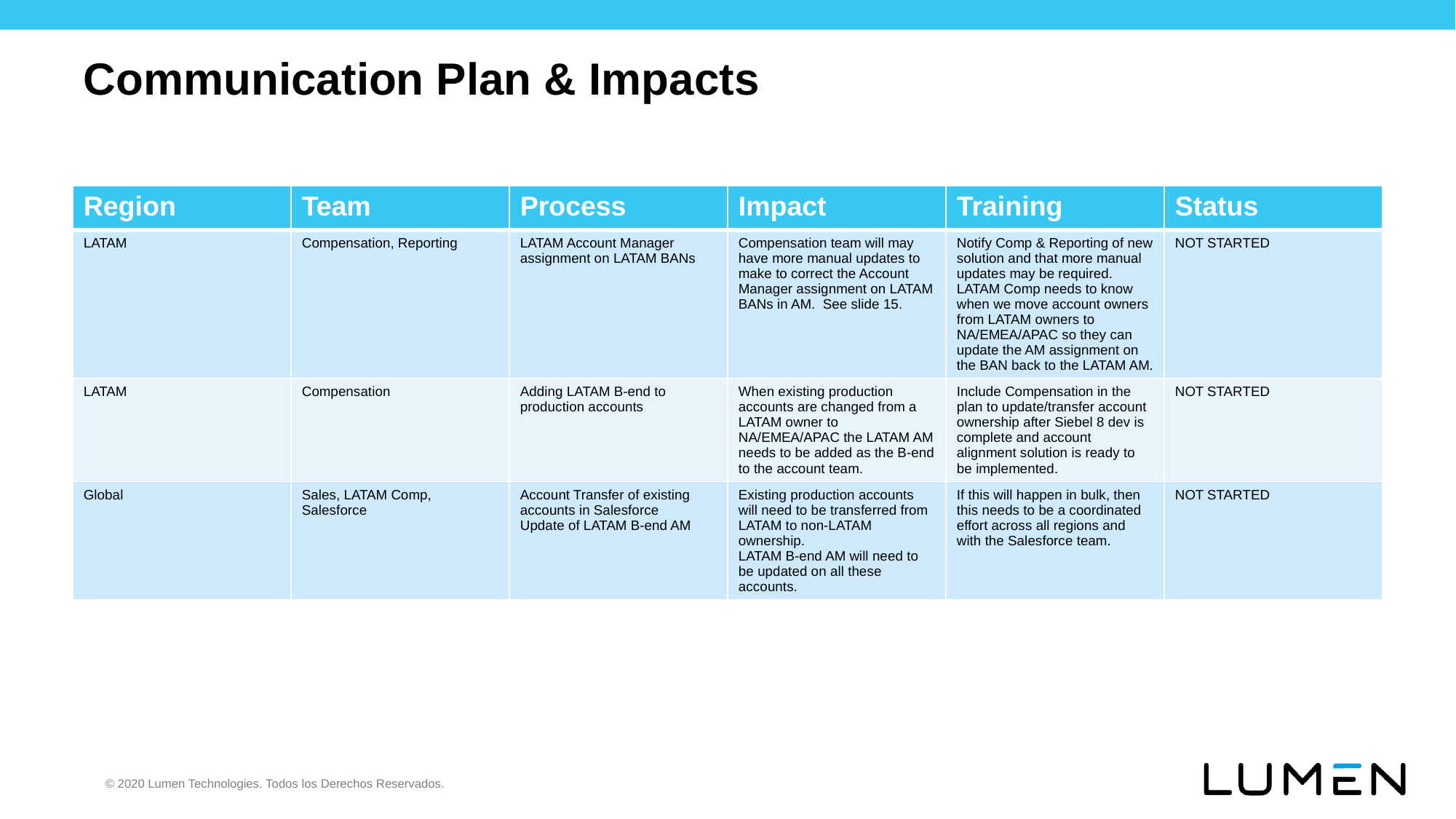

# Communication Plan & Impacts
| Region | Team | Process | Impact | Training | Status |
| --- | --- | --- | --- | --- | --- |
| LATAM | Compensation, Reporting | LATAM Account Manager assignment on LATAM BANs | Compensation team will may have more manual updates to make to correct the Account Manager assignment on LATAM BANs in AM. See slide 15. | Notify Comp & Reporting of new solution and that more manual updates may be required. LATAM Comp needs to know when we move account owners from LATAM owners to NA/EMEA/APAC so they can update the AM assignment on the BAN back to the LATAM AM. | NOT STARTED |
| LATAM | Compensation | Adding LATAM B-end to production accounts | When existing production accounts are changed from a LATAM owner to NA/EMEA/APAC the LATAM AM needs to be added as the B-end to the account team. | Include Compensation in the plan to update/transfer account ownership after Siebel 8 dev is complete and account alignment solution is ready to be implemented. | NOT STARTED |
| Global | Sales, LATAM Comp, Salesforce | Account Transfer of existing accounts in Salesforce Update of LATAM B-end AM | Existing production accounts will need to be transferred from LATAM to non-LATAM ownership. LATAM B-end AM will need to be updated on all these accounts. | If this will happen in bulk, then this needs to be a coordinated effort across all regions and with the Salesforce team. | NOT STARTED |